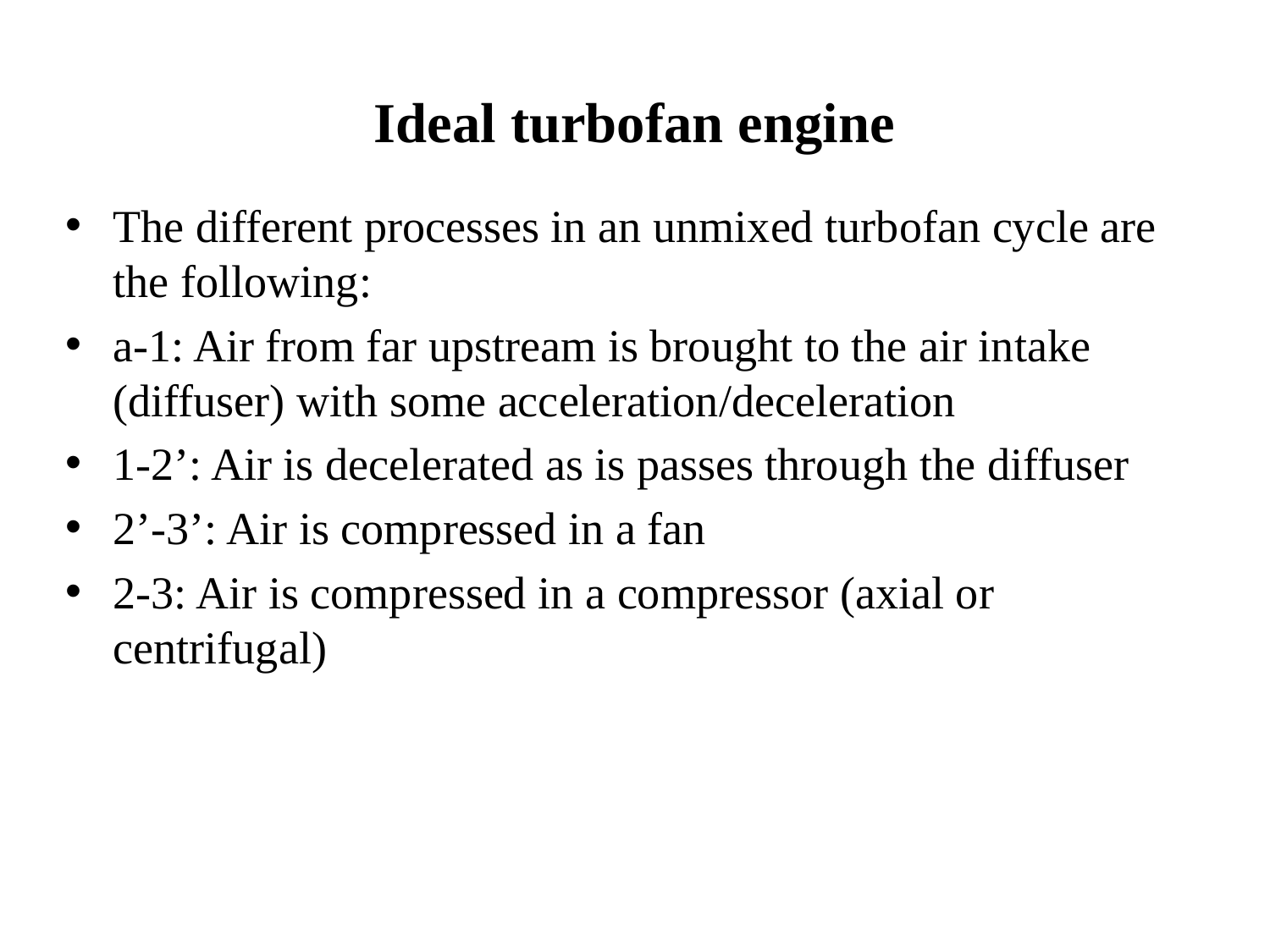

Ideal turbofan engine
The different processes in an unmixed turbofan cycle are the following:
a-1: Air from far upstream is brought to the air intake (diffuser) with some acceleration/deceleration
1-2’: Air is decelerated as is passes through the diffuser
2’-3’: Air is compressed in a fan
2-3: Air is compressed in a compressor (axial or centrifugal)